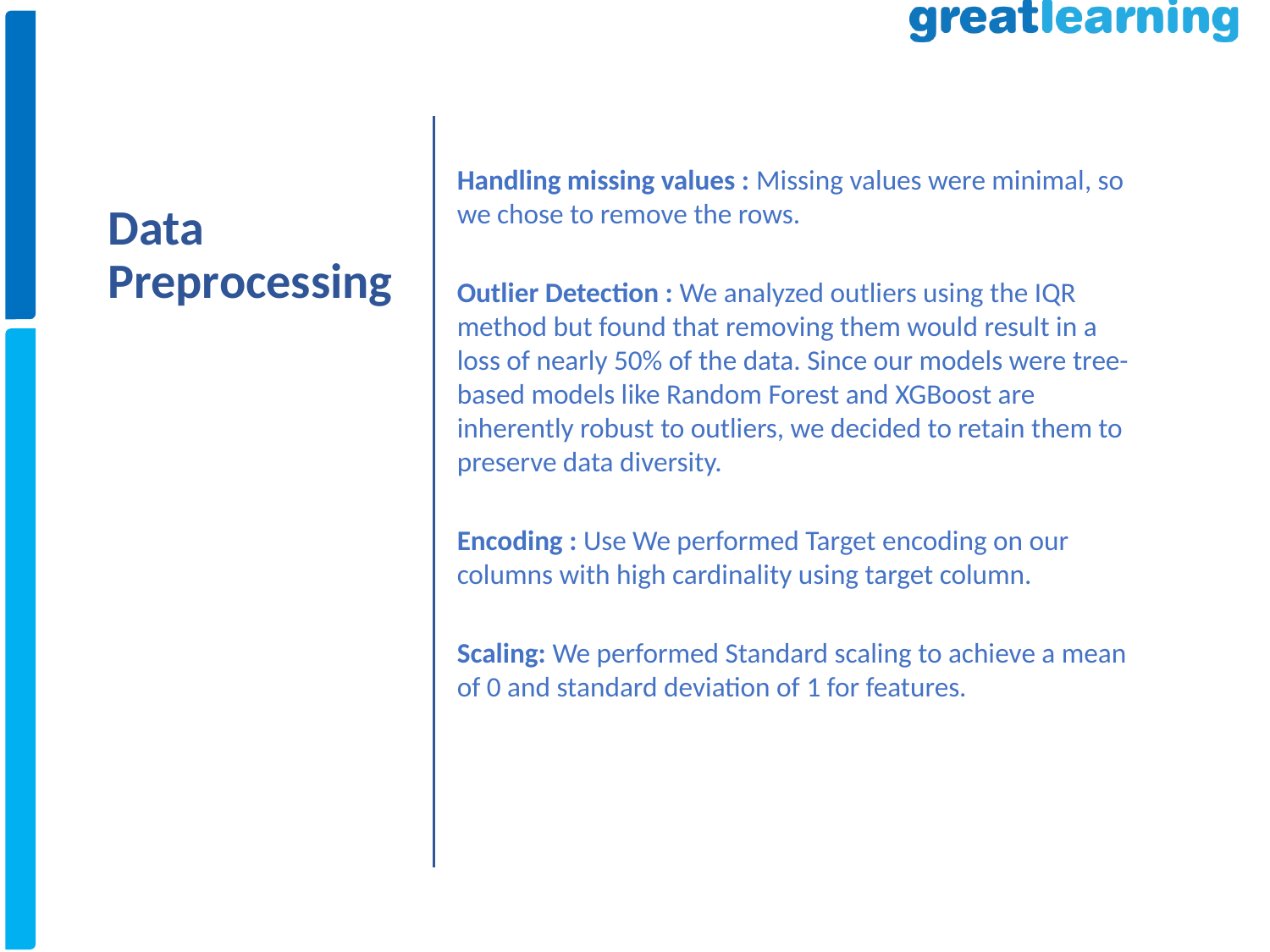

Handling missing values : Missing values were minimal, so we chose to remove the rows.

Outlier Detection : We analyzed outliers using the IQR method but found that removing them would result in a loss of nearly 50% of the data. Since our models were tree-based models like Random Forest and XGBoost are inherently robust to outliers, we decided to retain them to preserve data diversity.

Encoding : Use We performed Target encoding on our columns with high cardinality using target column.

Scaling: We performed Standard scaling to achieve a mean of 0 and standard deviation of 1 for features.

# Data Preprocessing